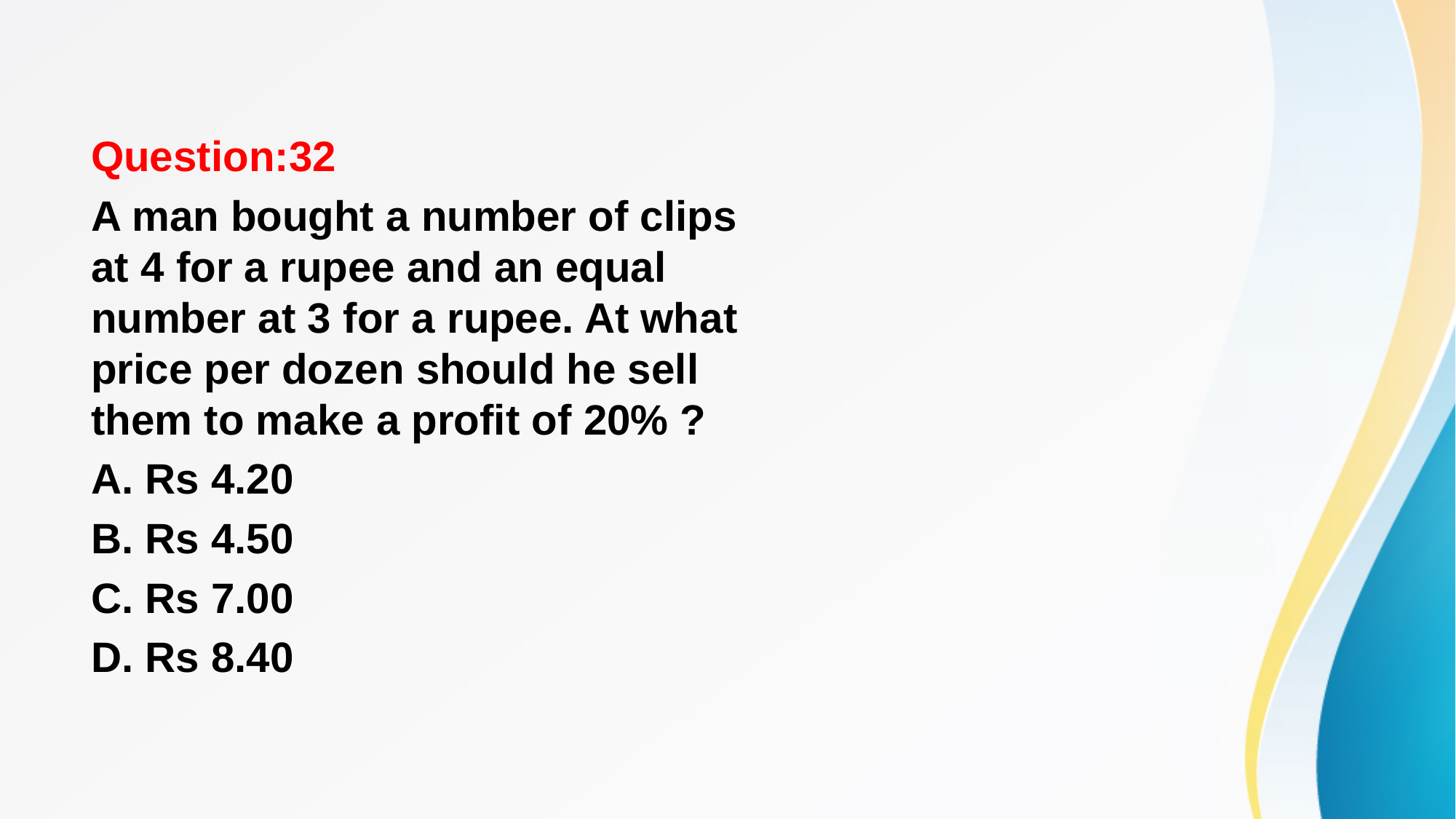

#
Question:32
A man bought a number of clips at 4 for a rupee and an equal number at 3 for a rupee. At what price per dozen should he sell them to make a profit of 20% ?
A. Rs 4.20
B. Rs 4.50
C. Rs 7.00
D. Rs 8.40